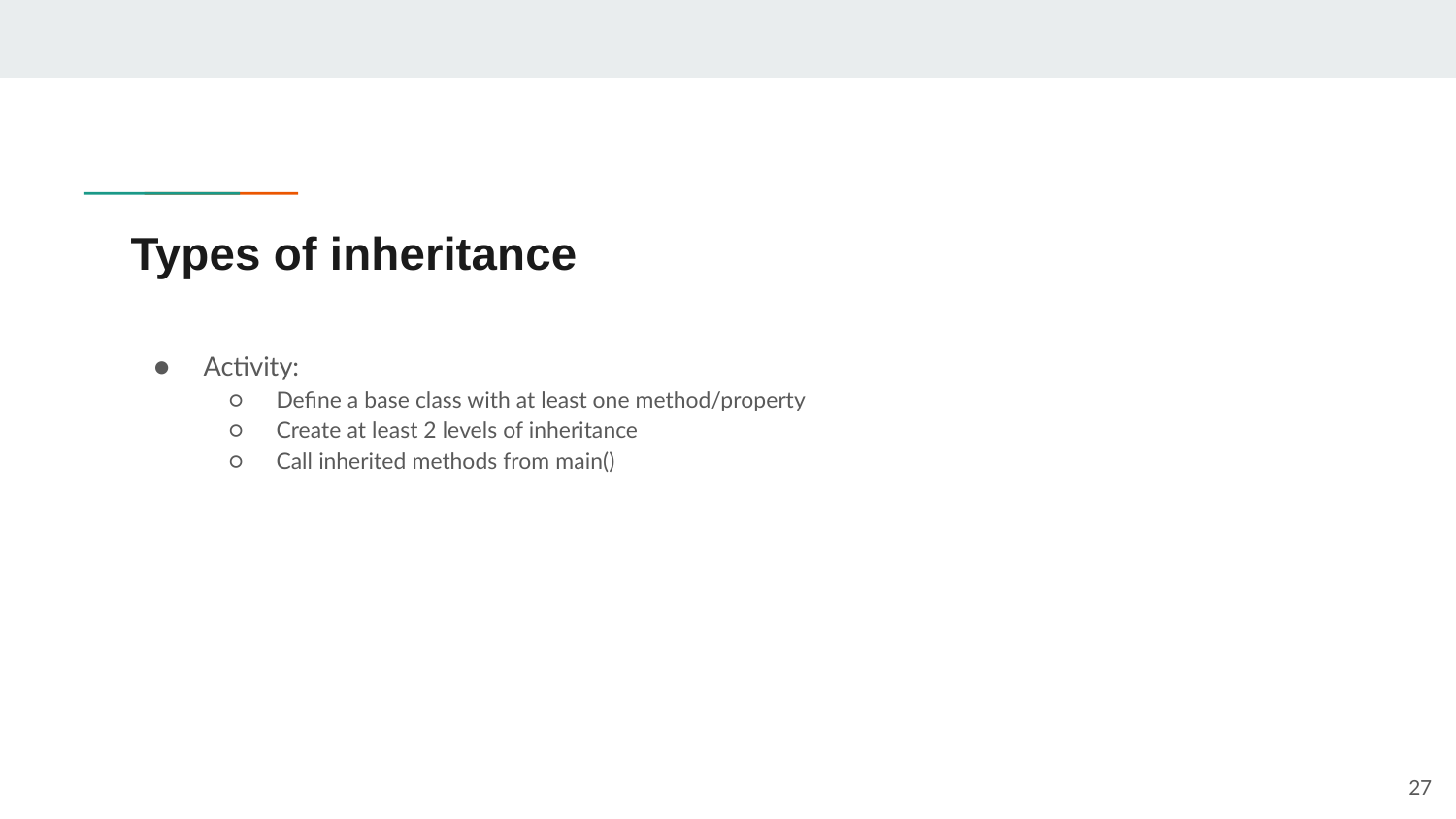

# Types of inheritance

Activity:
Define a base class with at least one method/property
Create at least 2 levels of inheritance
Call inherited methods from main()
27